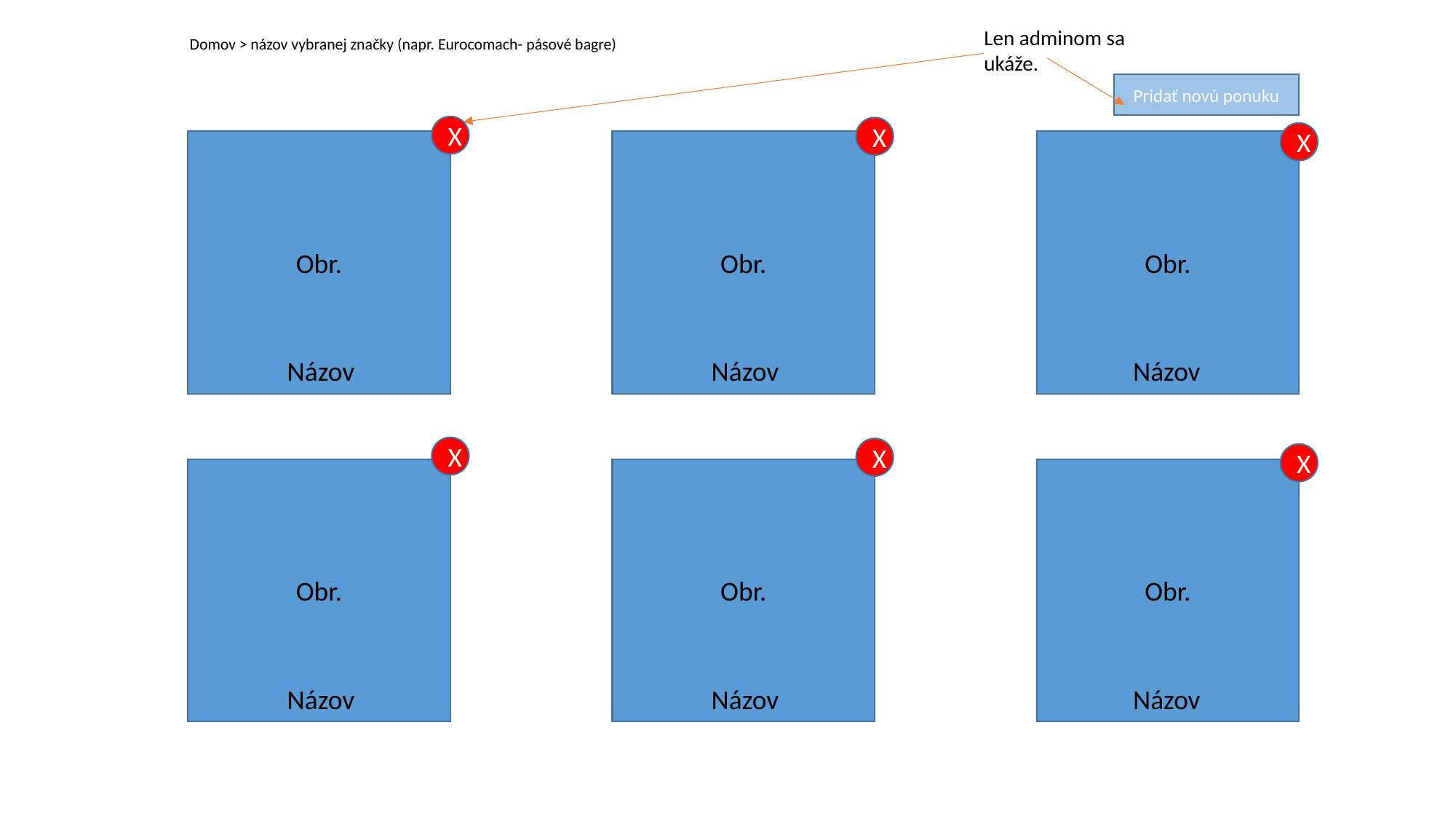

Len adminom sa ukáže.
Domov > názov vybranej značky (napr. Eurocomach- pásové bagre)
Pridať novú ponuku
X
X
X

Obr.
Obr.
Obr.
Názov
Názov
Názov
X
X
X

Obr.
Obr.
Obr.
Názov
Názov
Názov